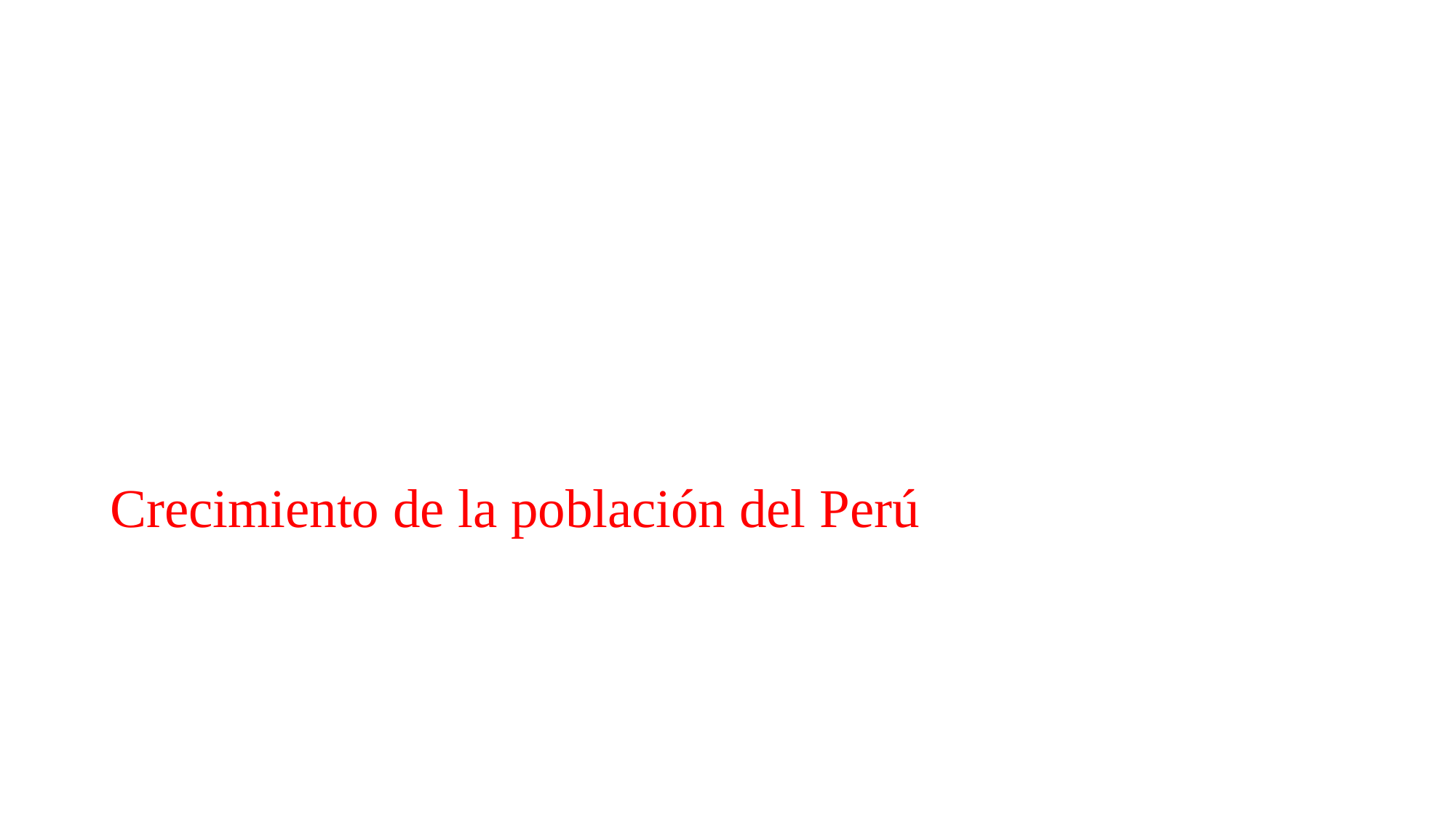

# Crecimiento de la población del Perú